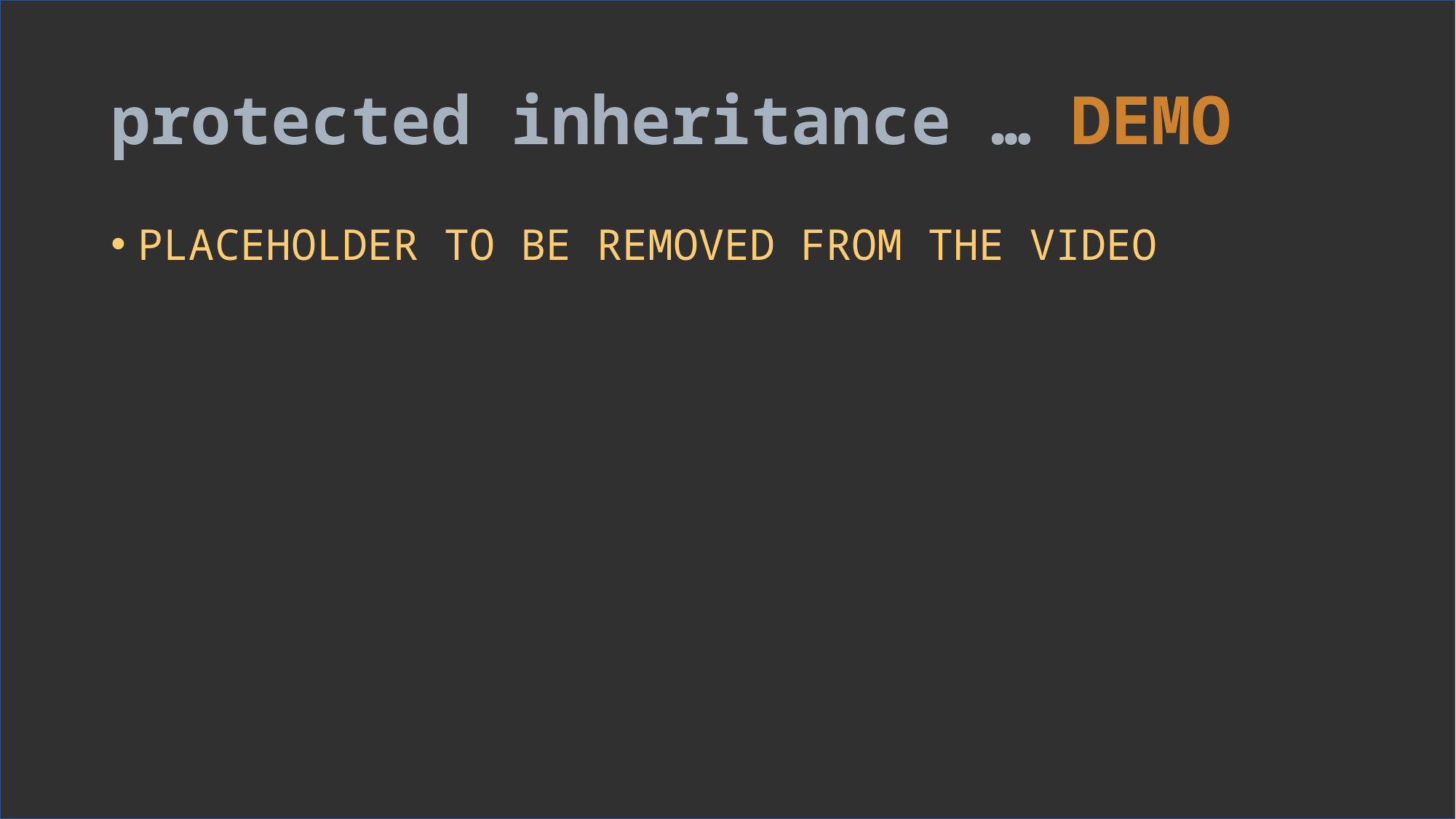

# protected inheritance … DEMO
PLACEHOLDER TO BE REMOVED FROM THE VIDEO